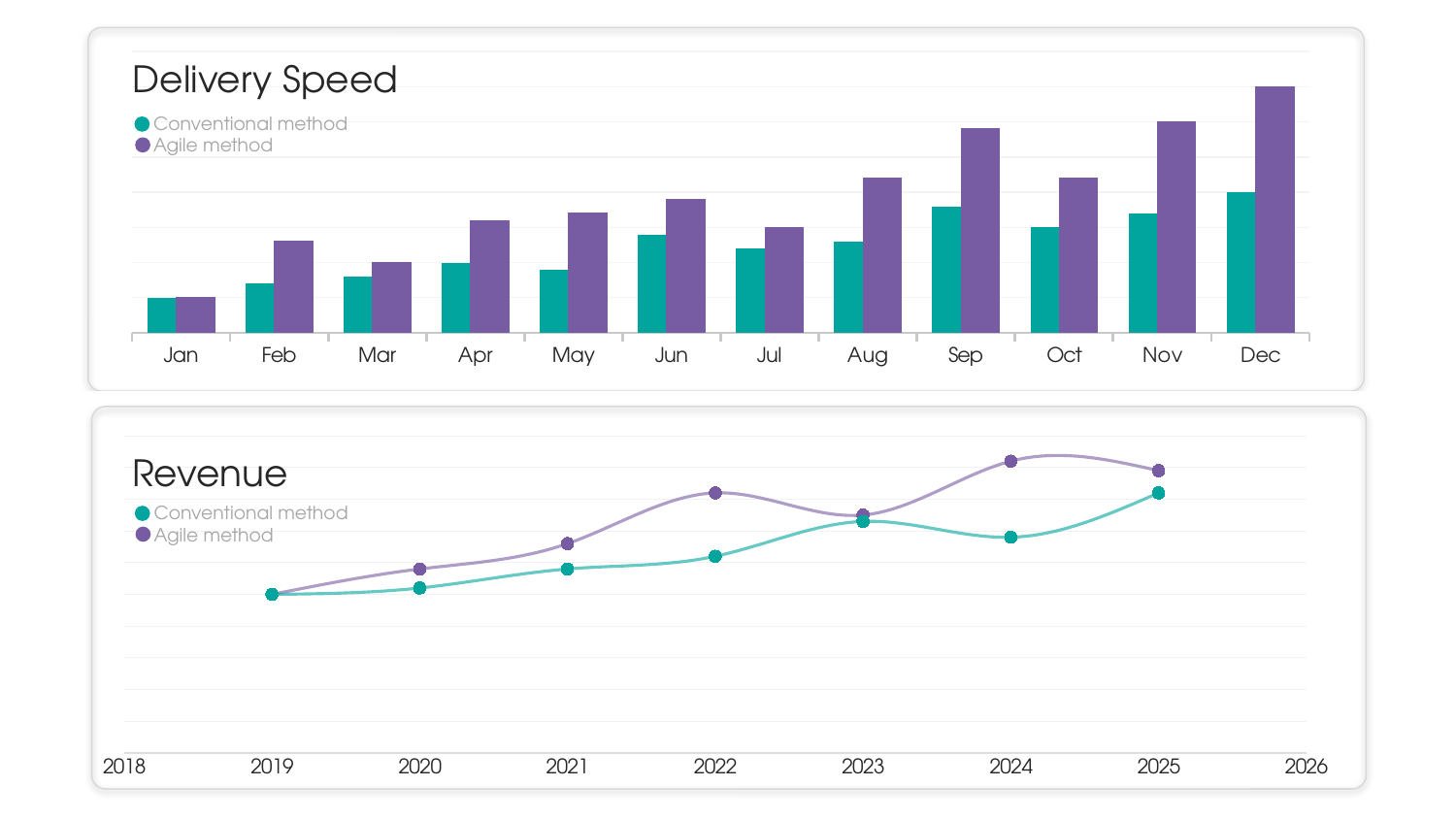

### Chart

| Category | Non-agile | Agile |
|---|---|---|
| Jan | 5.0 | 5.0 |
| Feb | 7.0 | 13.0 |
| Mar | 8.0 | 10.0 |
| Apr | 10.0 | 16.0 |
| May | 9.0 | 17.0 |
| Jun | 14.0 | 19.0 |
| Jul | 12.0 | 15.0 |
| Aug | 13.0 | 22.0 |
| Sep | 18.0 | 29.0 |
| Oct | 15.0 | 22.0 |
| Nov | 17.0 | 30.0 |
| Dec | 20.0 | 35.0 |
Delivery Speed
Conventional method
Agile method

### Chart

| Category | Non-agile | Agile |
|---|---|---|
Revenue
Conventional method
Agile method